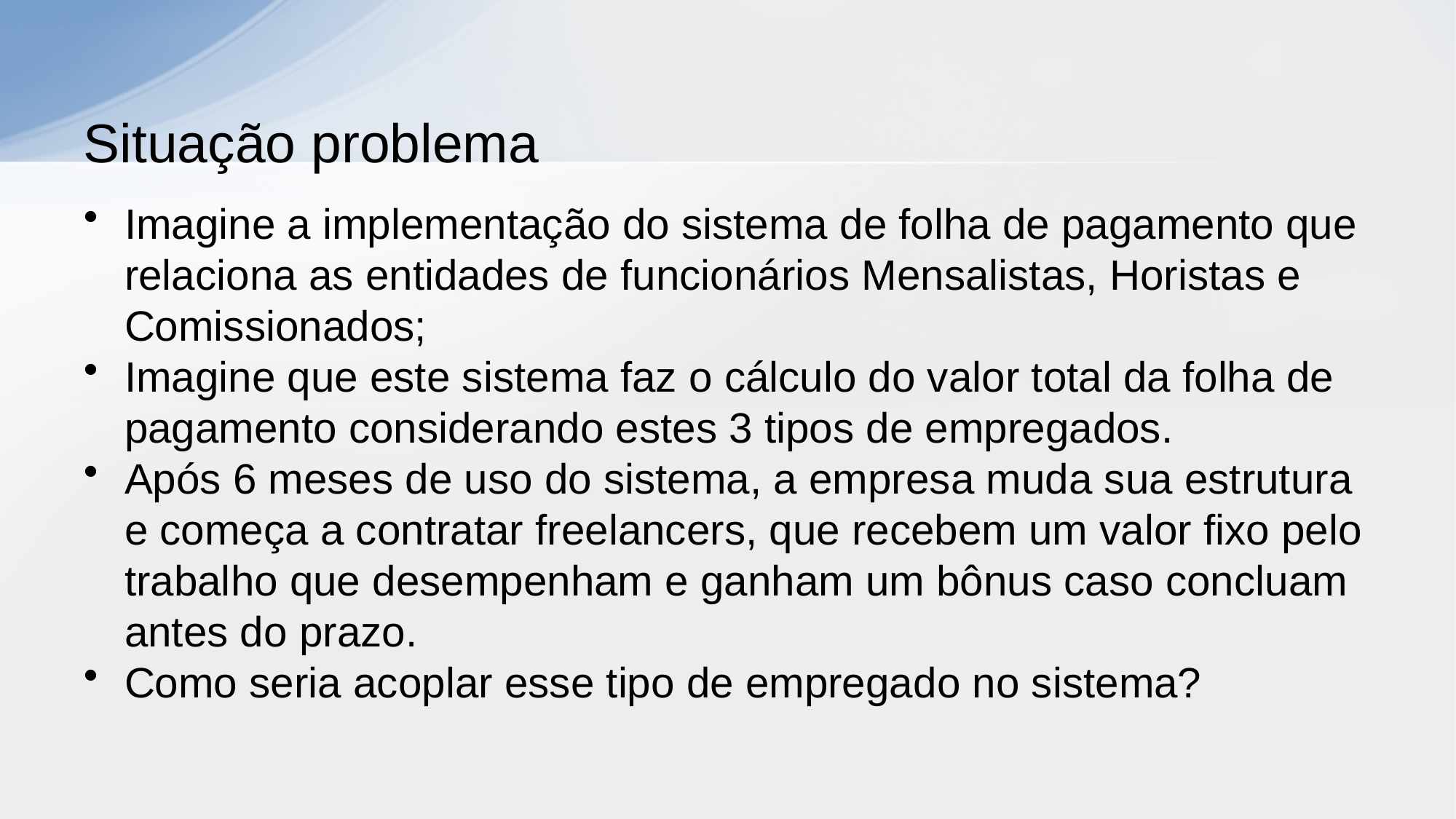

# Situação problema
Imagine a implementação do sistema de folha de pagamento que relaciona as entidades de funcionários Mensalistas, Horistas e Comissionados;
Imagine que este sistema faz o cálculo do valor total da folha de pagamento considerando estes 3 tipos de empregados.
Após 6 meses de uso do sistema, a empresa muda sua estrutura e começa a contratar freelancers, que recebem um valor fixo pelo trabalho que desempenham e ganham um bônus caso concluam antes do prazo.
Como seria acoplar esse tipo de empregado no sistema?